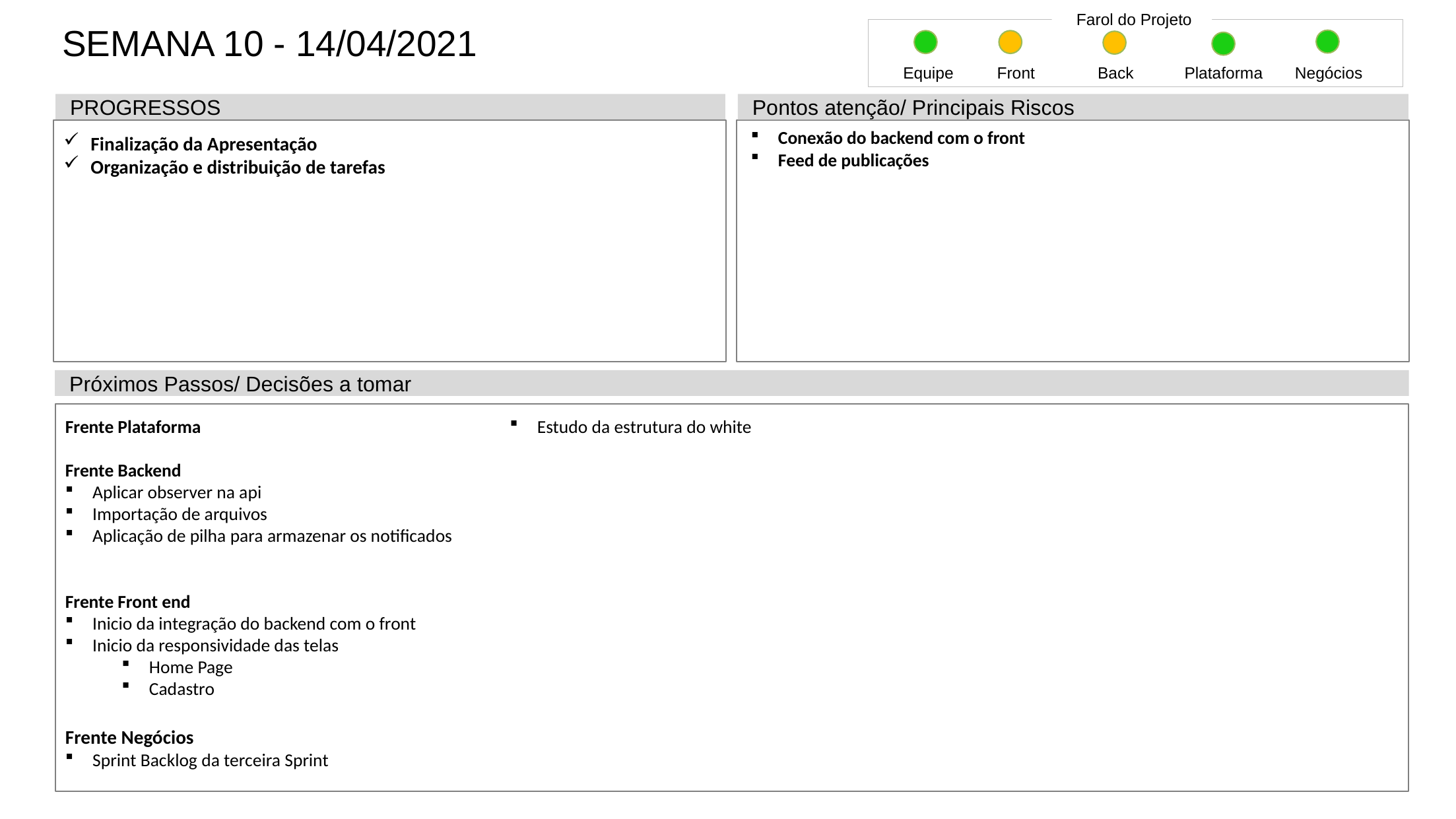

Farol do Projeto

# SEMANA 10 - 14/04/2021

Equipe
Front
Back
Plataforma
Negócios
PROGRESSOS
Pontos atenção/ Principais Riscos
Finalização da Apresentação
Organização e distribuição de tarefas

Conexão do backend com o front
Feed de publicações

Próximos Passos/ Decisões a tomar
Frente Plataforma

Frente Backend
Aplicar observer na api
Importação de arquivos
Aplicação de pilha para armazenar os notificados

Frente Front end
Inicio da integração do backend com o front
Inicio da responsividade das telas
Home Page
Cadastro

Frente Negócios
Sprint Backlog da terceira Sprint
Estudo da estrutura do white